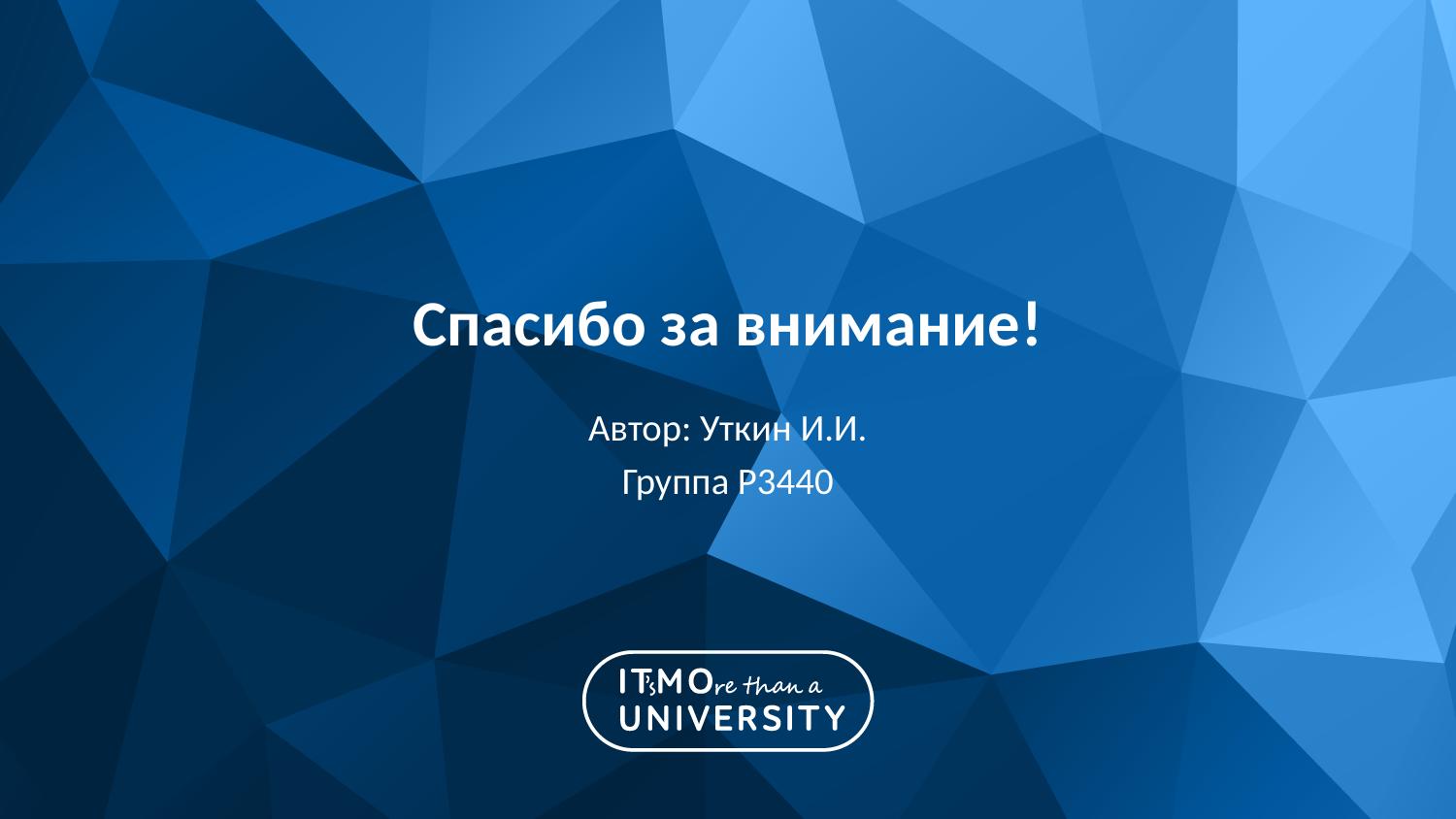

# Спасибо за внимание!
Автор: Уткин И.И.
Группа Р3440